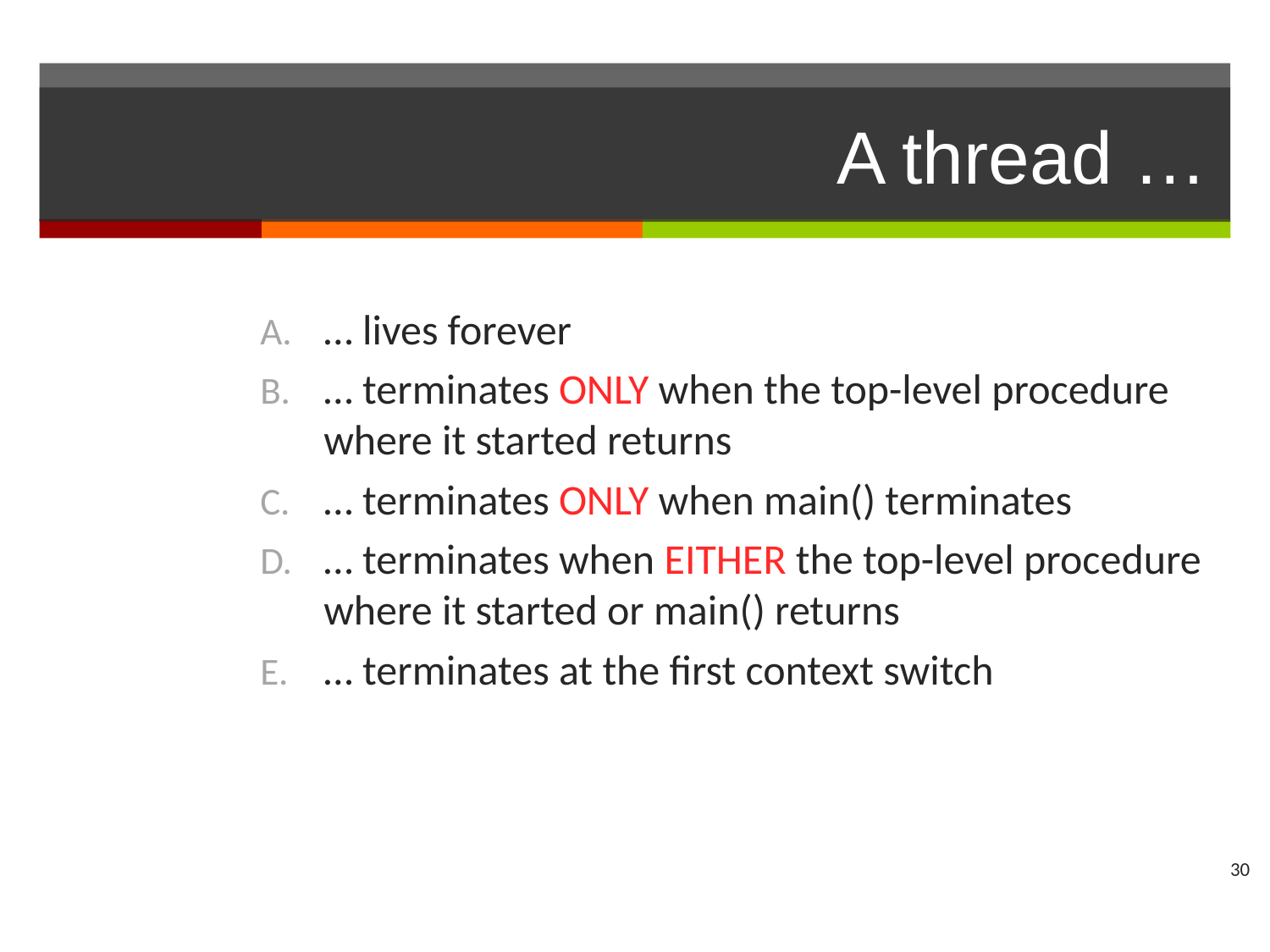

# A thread …
… lives forever
… terminates ONLY when the top-level procedure where it started returns
… terminates ONLY when main() terminates
… terminates when EITHER the top-level procedure where it started or main() returns
… terminates at the first context switch
30